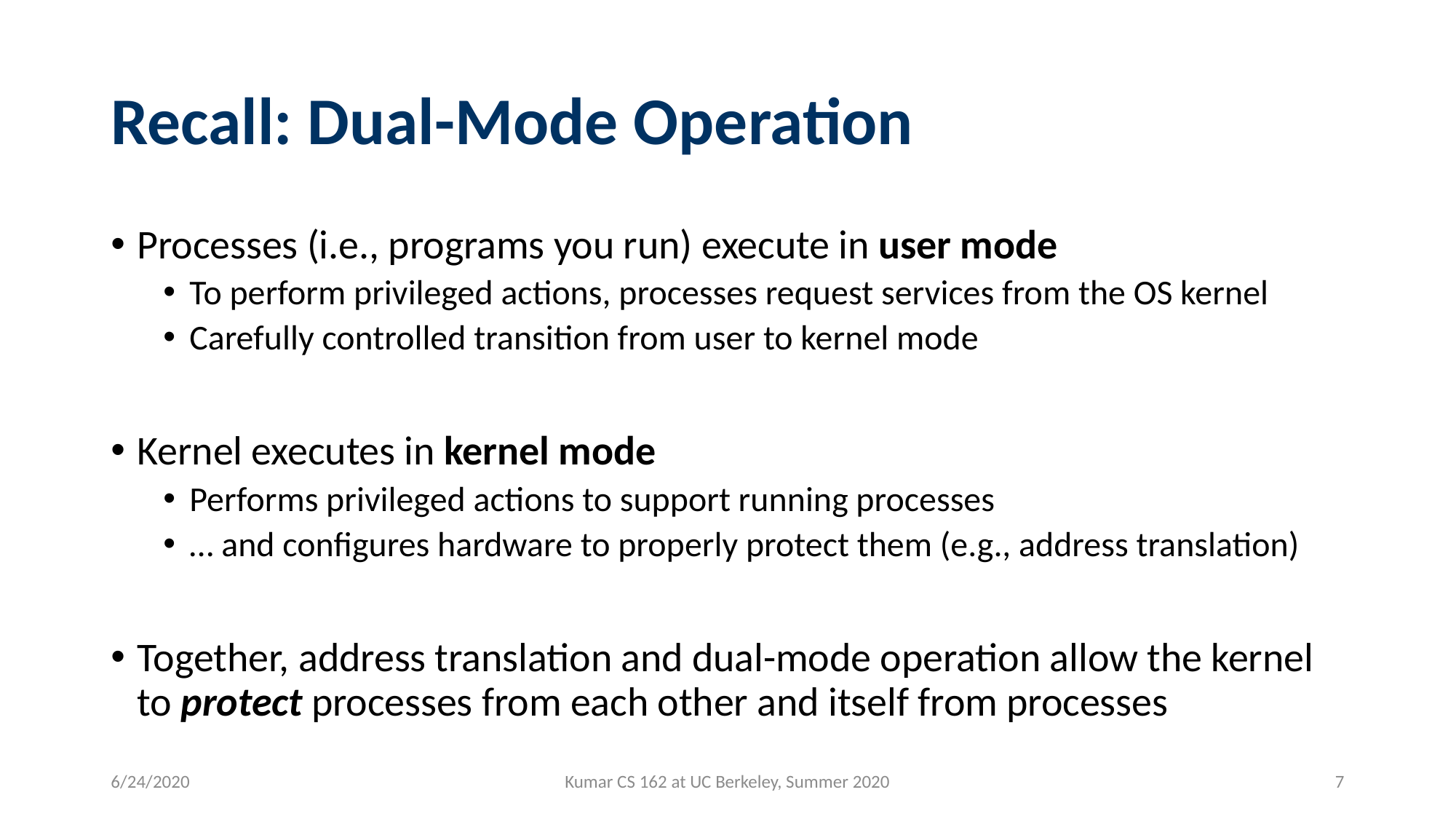

# Recall: Dual-Mode Operation
Processes (i.e., programs you run) execute in user mode
To perform privileged actions, processes request services from the OS kernel
Carefully controlled transition from user to kernel mode

Kernel executes in kernel mode
Performs privileged actions to support running processes
… and configures hardware to properly protect them (e.g., address translation)

Together, address translation and dual-mode operation allow the kernel to protect processes from each other and itself from processes
6/24/2020
Kumar CS 162 at UC Berkeley, Summer 2020
7